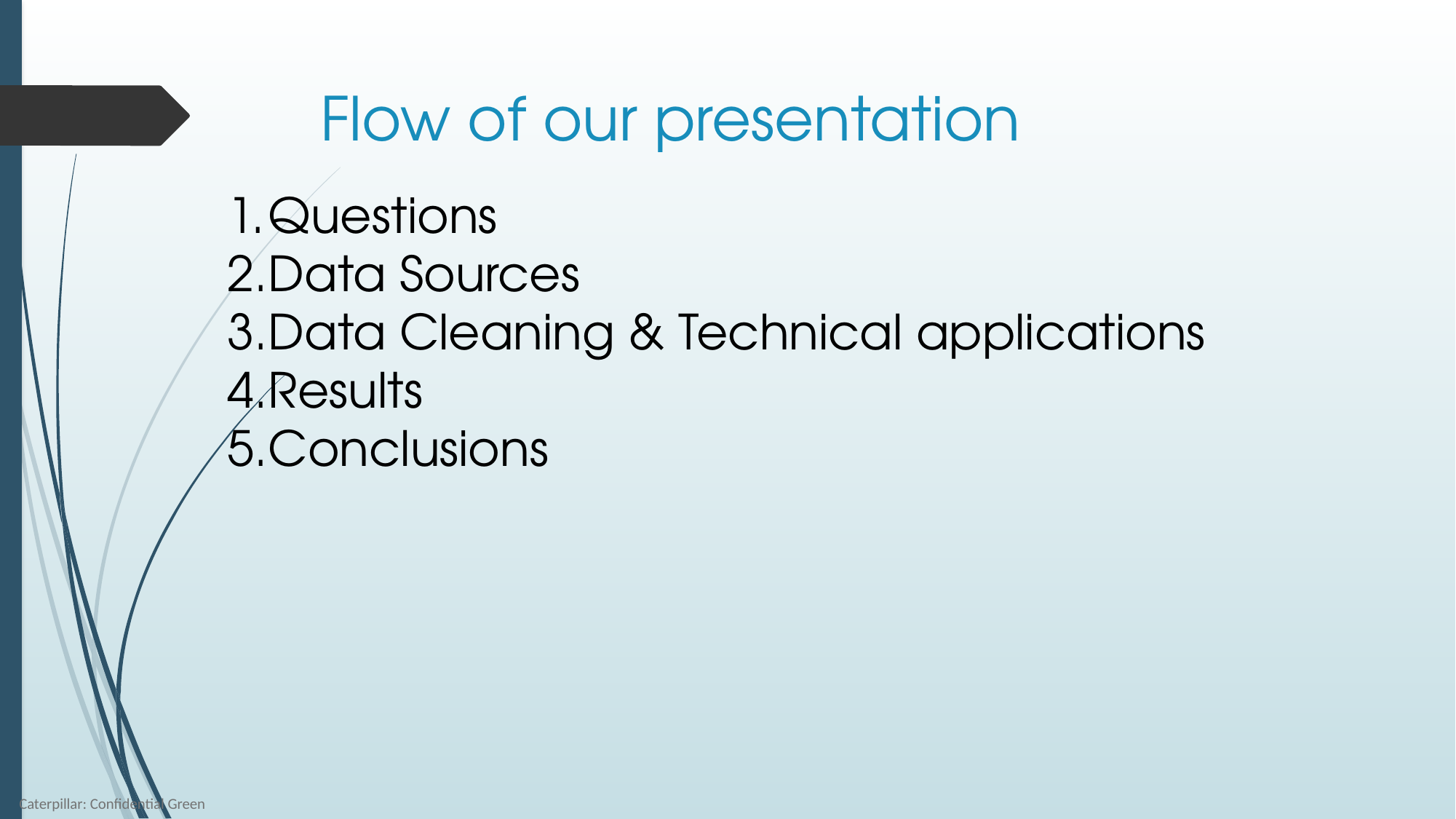

# Flow of our presentation
Questions
Data Sources
Data Cleaning & Technical applications
Results
Conclusions